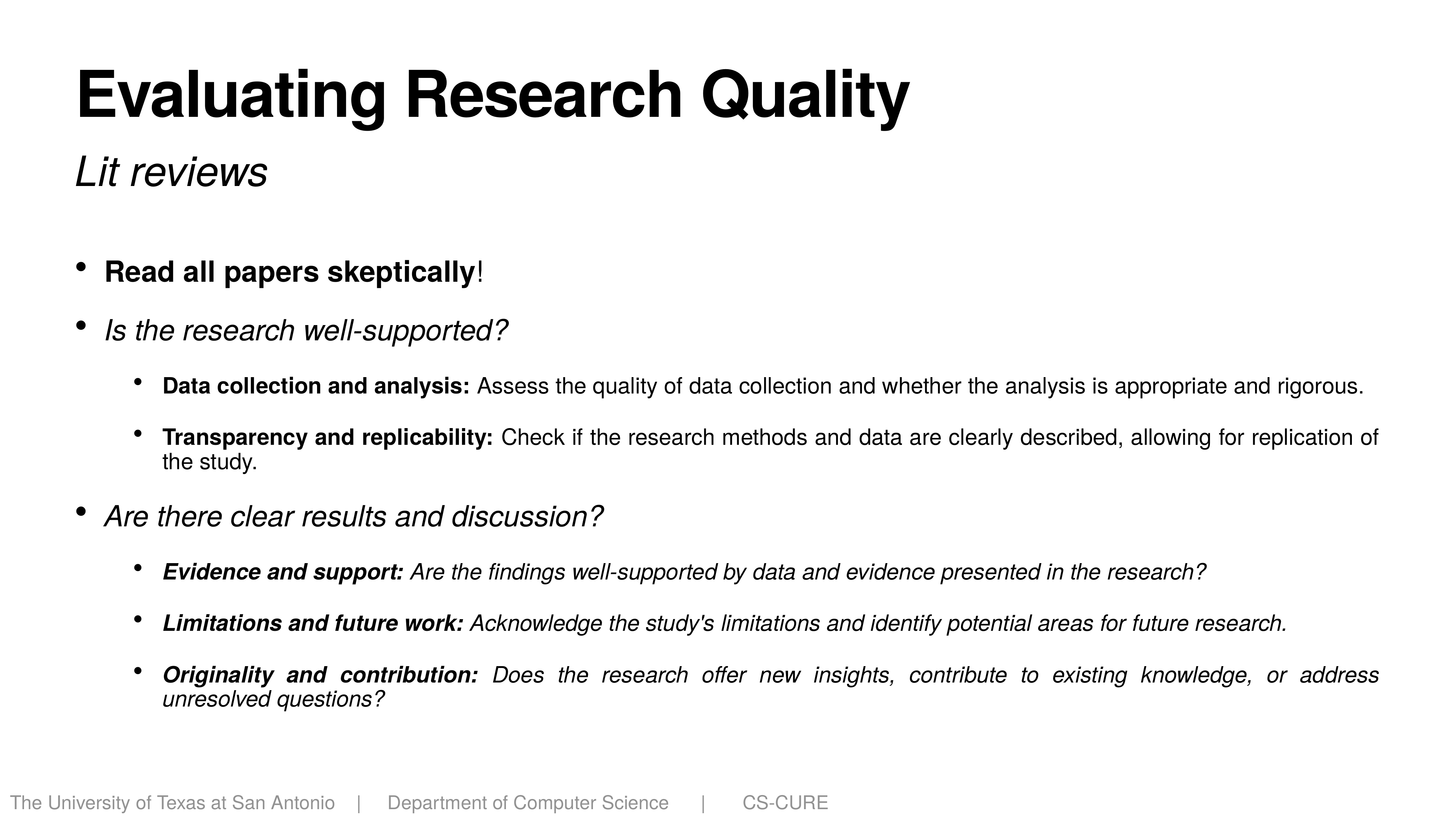

# Evaluating Research Quality
Lit reviews
Read all papers skeptically!
Is the research well-supported?
Data collection and analysis: Assess the quality of data collection and whether the analysis is appropriate and rigorous.
Transparency and replicability: Check if the research methods and data are clearly described, allowing for replication of the study.
Are there clear results and discussion?
Evidence and support: Are the findings well-supported by data and evidence presented in the research?
Limitations and future work: Acknowledge the study's limitations and identify potential areas for future research.
Originality and contribution: Does the research offer new insights, contribute to existing knowledge, or address unresolved questions?
13